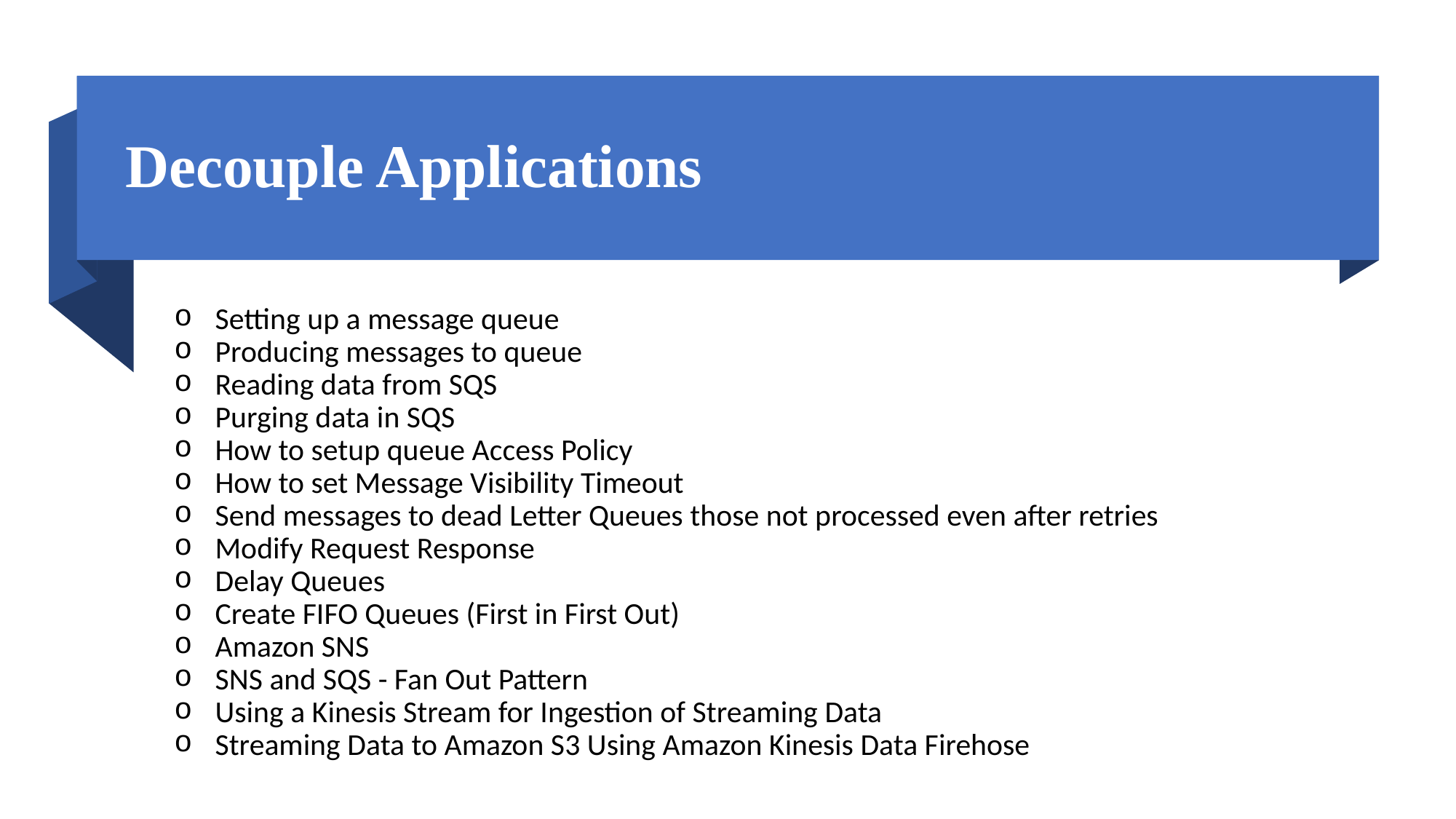

# Decouple Applications

Setting up a message queue
Producing messages to queue
Reading data from SQS
Purging data in SQS
How to setup queue Access Policy
How to set Message Visibility Timeout
Send messages to dead Letter Queues those not processed even after retries
Modify Request Response
Delay Queues
Create FIFO Queues (First in First Out)
Amazon SNS
SNS and SQS - Fan Out Pattern
Using a Kinesis Stream for Ingestion of Streaming Data
Streaming Data to Amazon S3 Using Amazon Kinesis Data Firehose